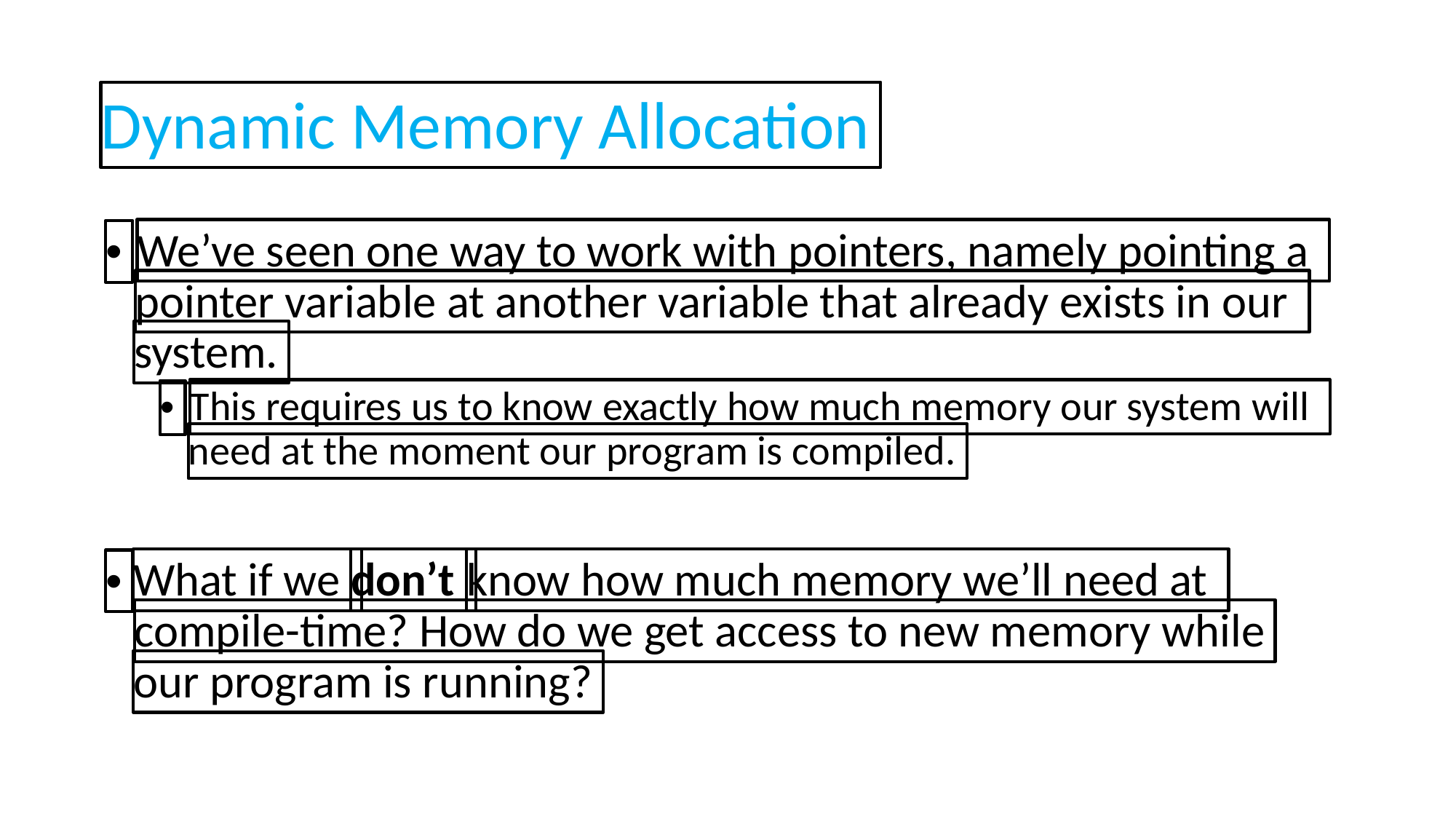

Dynamic Memory Allocation
We’ve seen one way to work with pointers, namely pointing a
•
pointer variable at another variable that already exists in our
system.
This requires us to know exactly how much memory our system will
•
need at the moment our program is compiled.
What if we
don’t
know how much memory we’ll need at
•
compile-time? How do we get access to new memory while
our program is running?